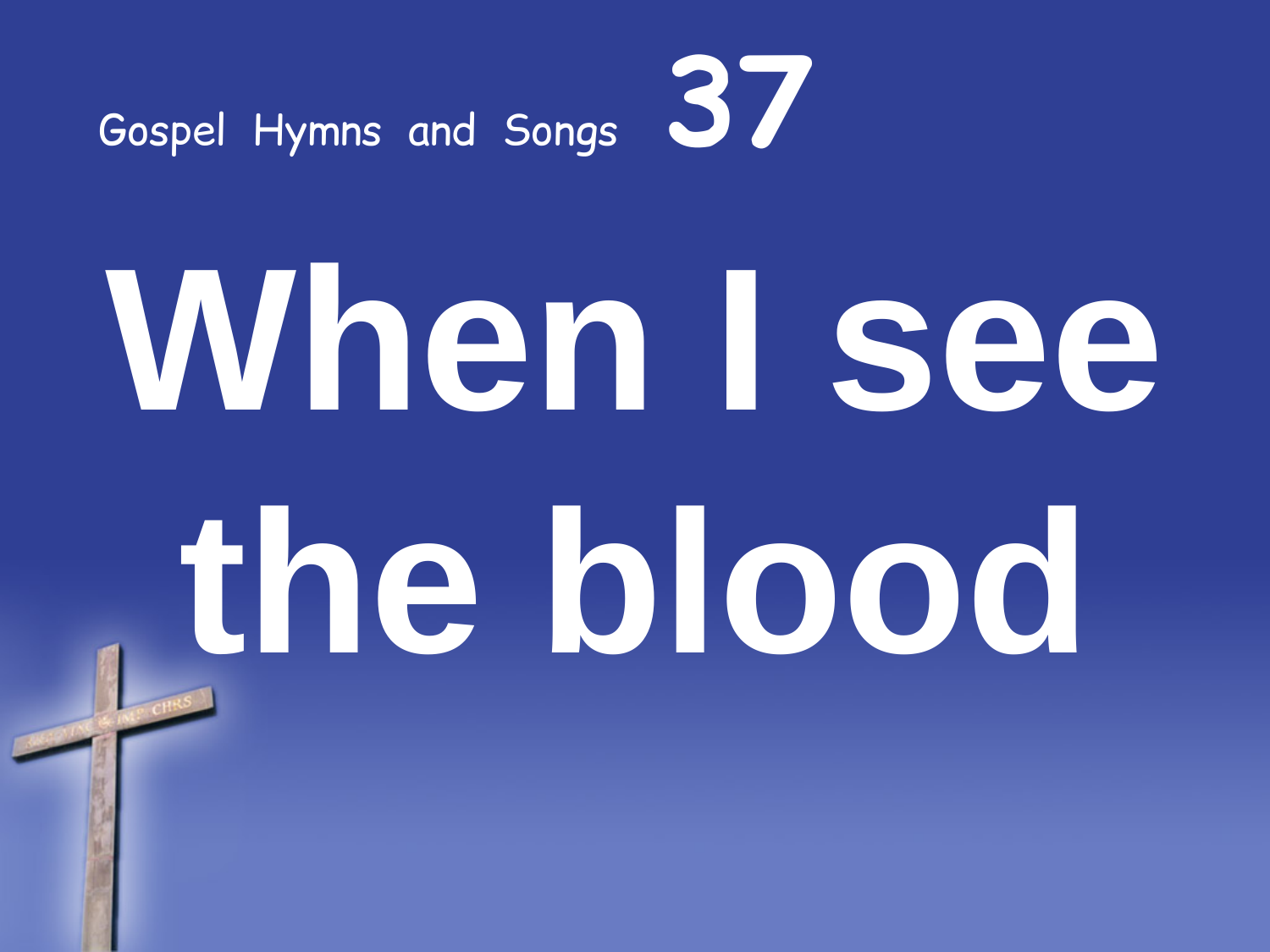

# Gospel  Hymns  and  Songs  37
When I see the blood